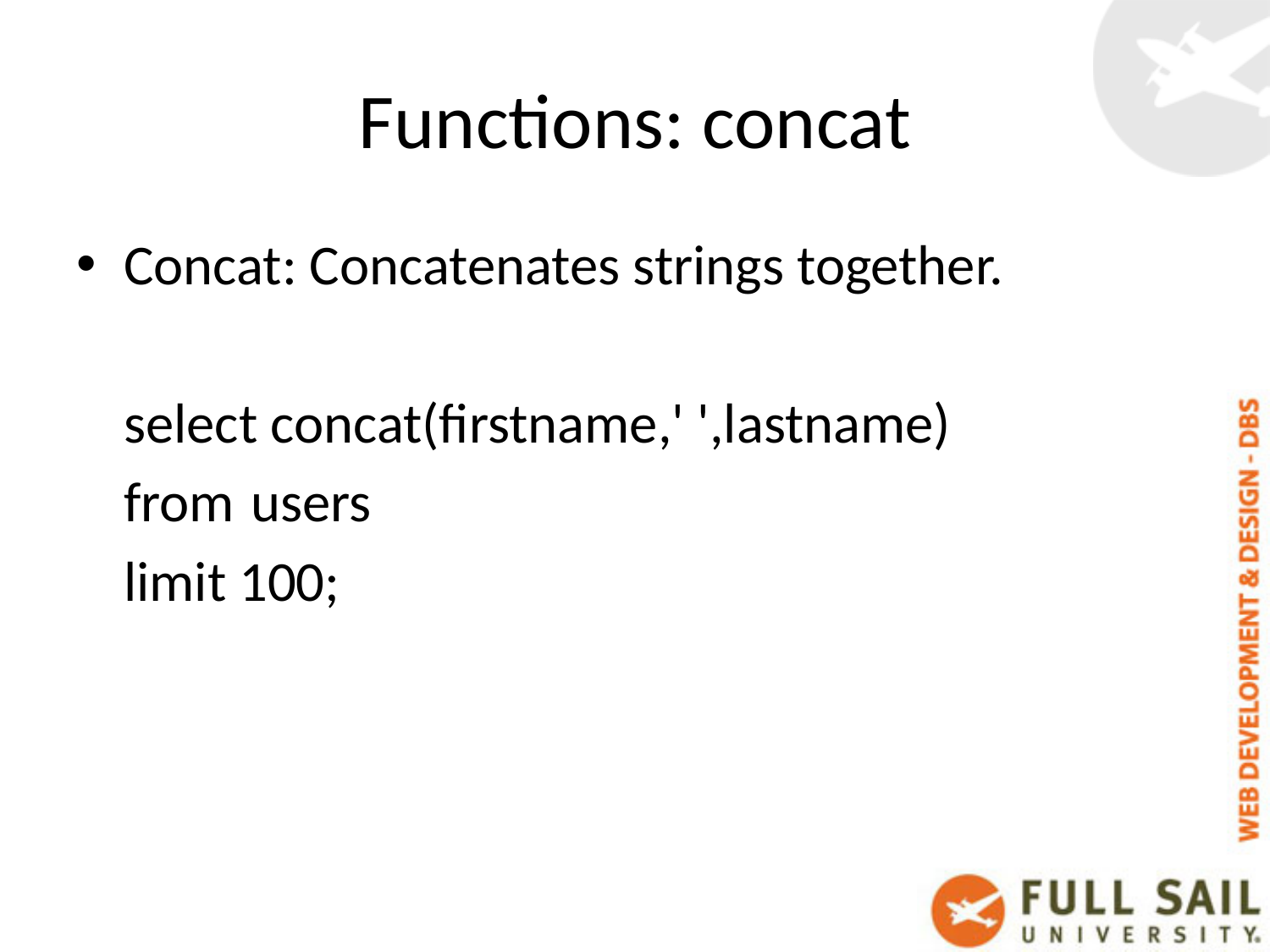

# Functions: concat
Concat: Concatenates strings together.

	select concat(firstname,' ',lastname)
	from 	users
	limit 100;